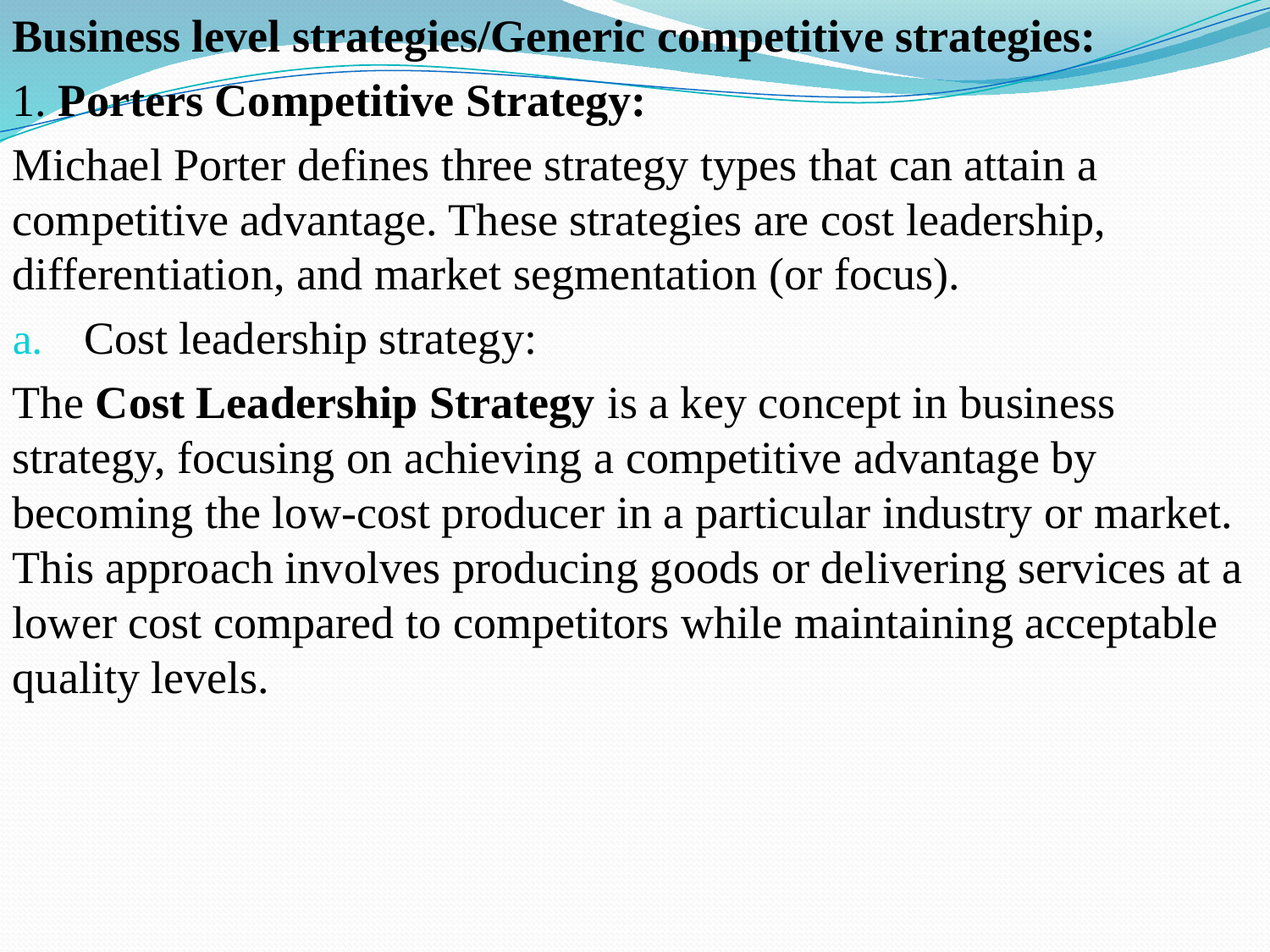

Business level strategies/Generic competitive strategies:
1. Porters Competitive Strategy:
Michael Porter defines three strategy types that can attain a competitive advantage. These strategies are cost leadership, differentiation, and market segmentation (or focus).
Cost leadership strategy:
The Cost Leadership Strategy is a key concept in business strategy, focusing on achieving a competitive advantage by becoming the low-cost producer in a particular industry or market. This approach involves producing goods or delivering services at a lower cost compared to competitors while maintaining acceptable quality levels.